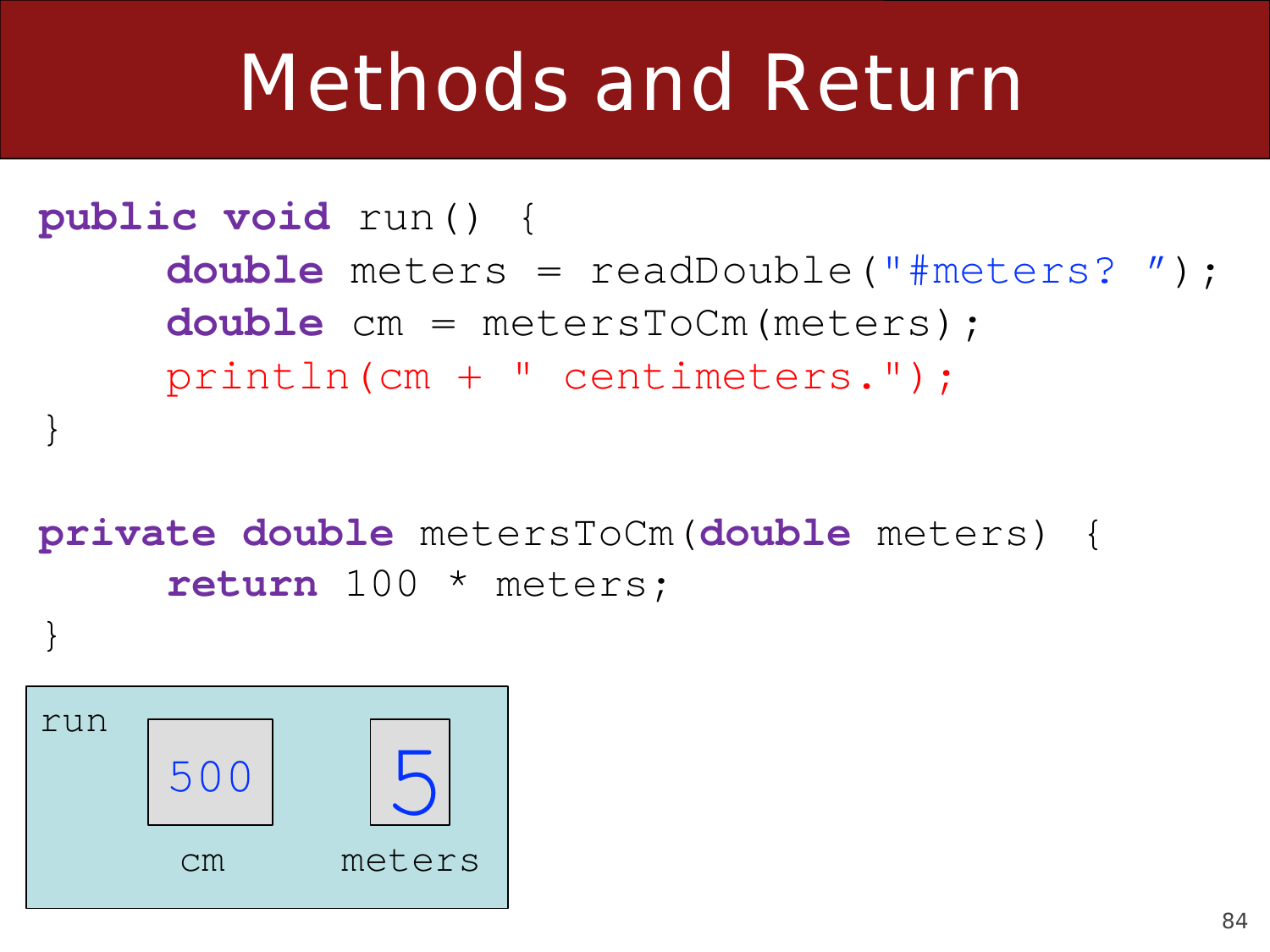

# Methods and Return
public void run() {
	double meters = readDouble("#meters? ”); 	double cm = metersToCm(meters);
	println(cm + " centimeters.");
}

private double metersToCm(double meters) {
	return 100 * meters;
}
run

      cm     meters
500
5